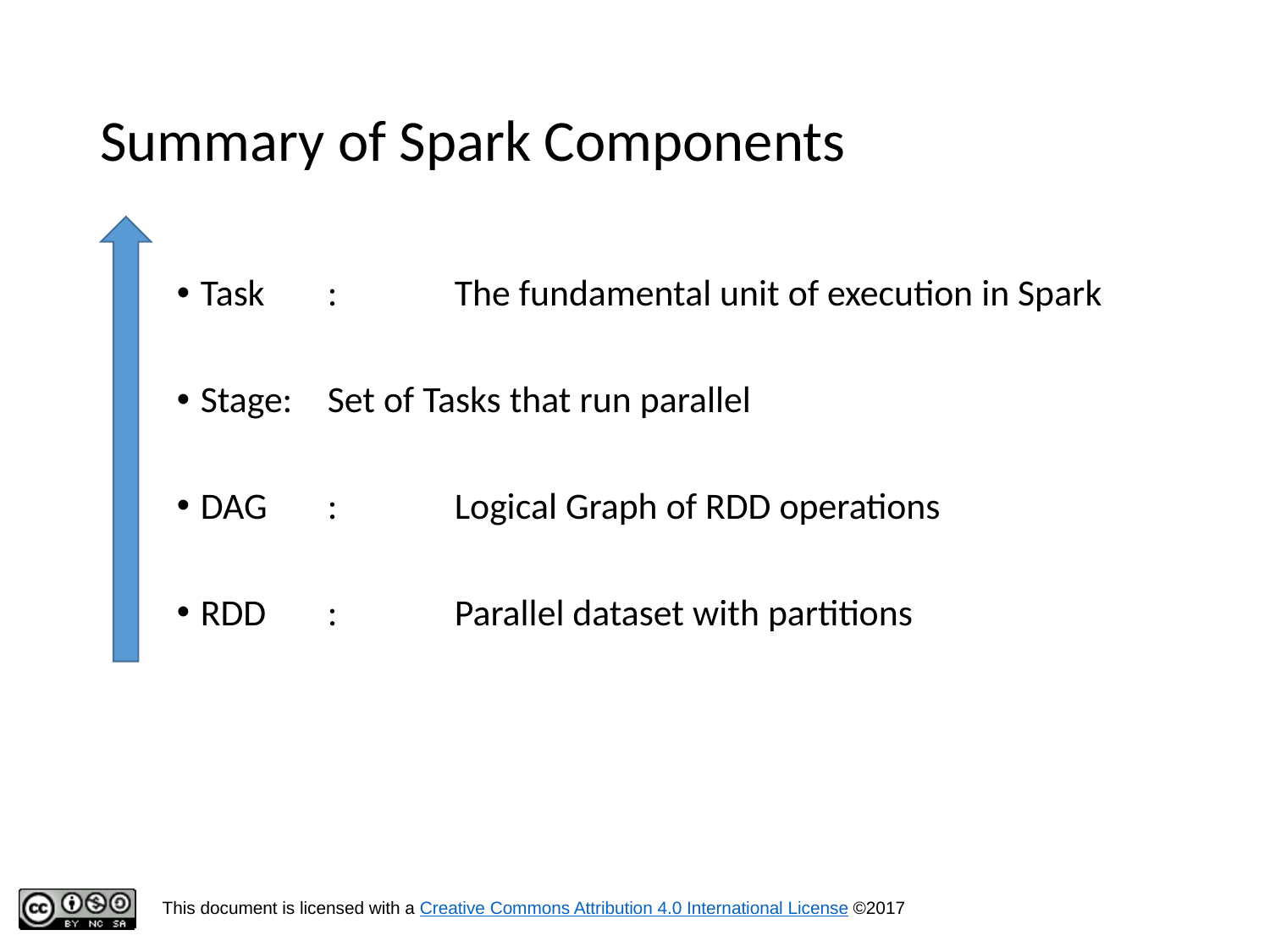

# Summary of Spark Components

Task	:  	The fundamental unit of execution in Spark

Stage:  	Set of Tasks that run parallel

DAG	:   	Logical Graph of RDD operations

RDD	:   	Parallel dataset with partitions